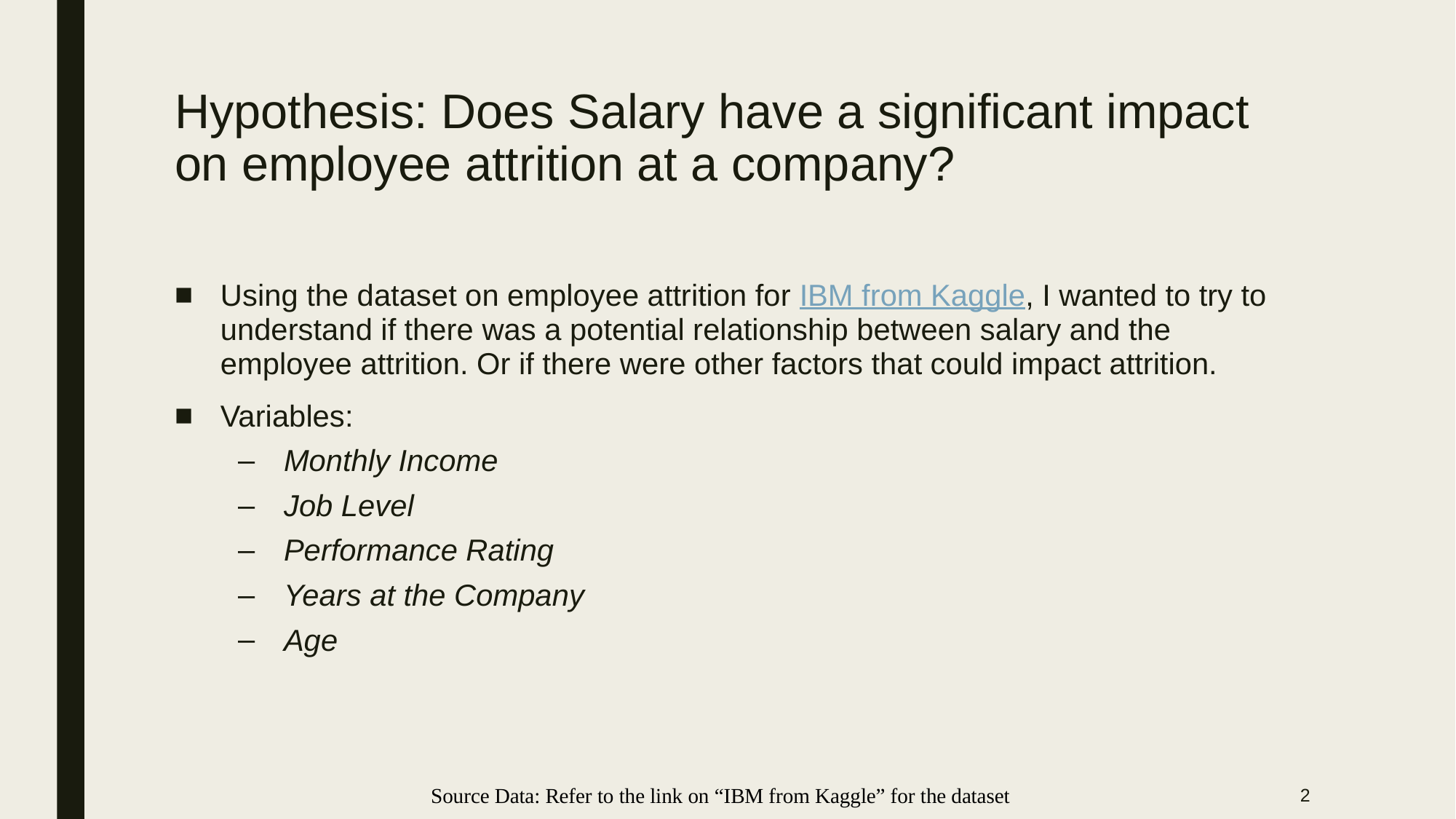

# Hypothesis: Does Salary have a significant impact on employee attrition at a company?
Using the dataset on employee attrition for IBM from Kaggle, I wanted to try to understand if there was a potential relationship between salary and the employee attrition. Or if there were other factors that could impact attrition.
Variables:
Monthly Income
Job Level
Performance Rating
Years at the Company
Age
Source Data: Refer to the link on “IBM from Kaggle” for the dataset
2